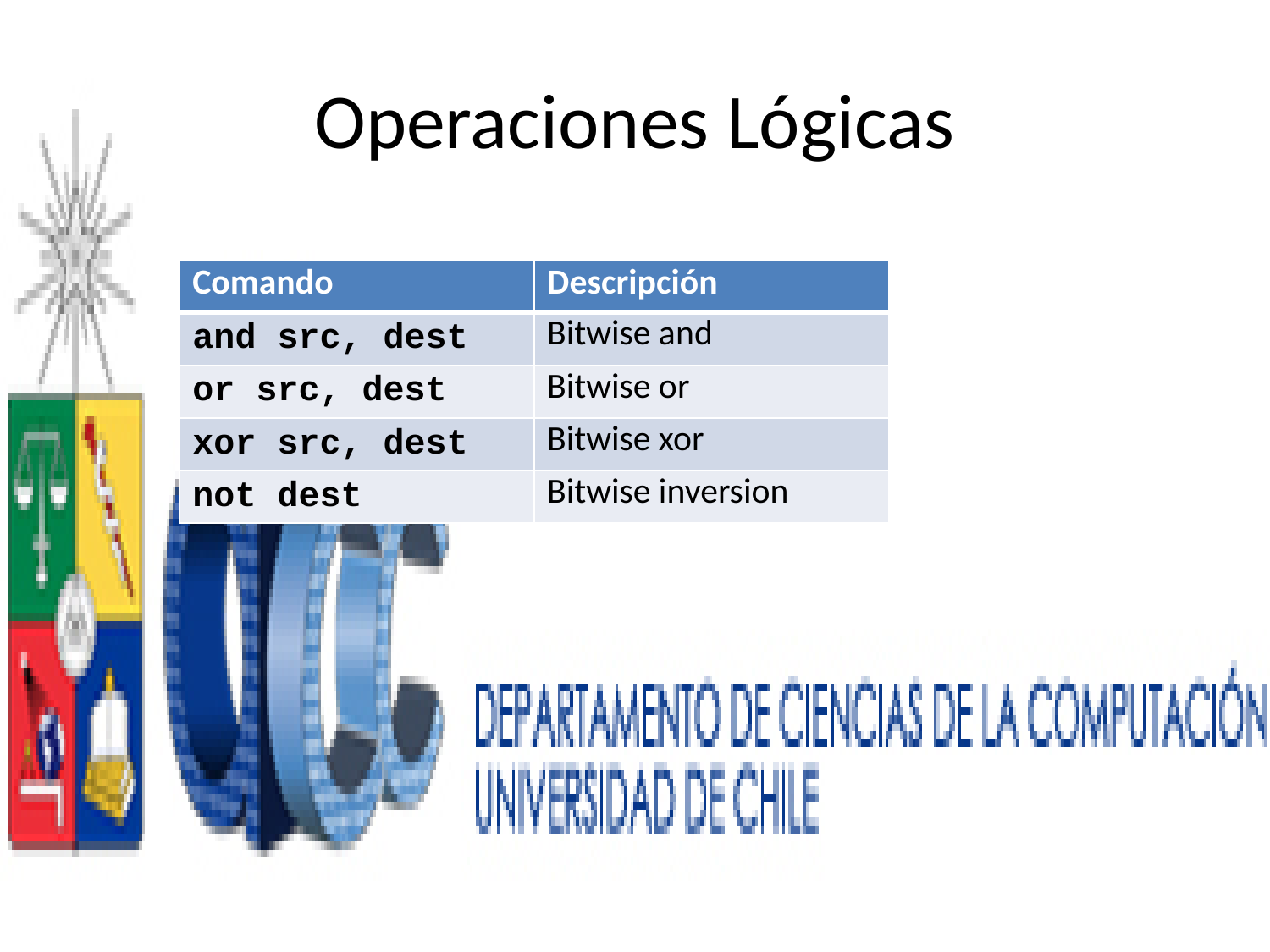

# Operaciones Lógicas
| Comando | Descripción |
| --- | --- |
| and src, dest | Bitwise and |
| or src, dest | Bitwise or |
| xor src, dest | Bitwise xor |
| not dest | Bitwise inversion |